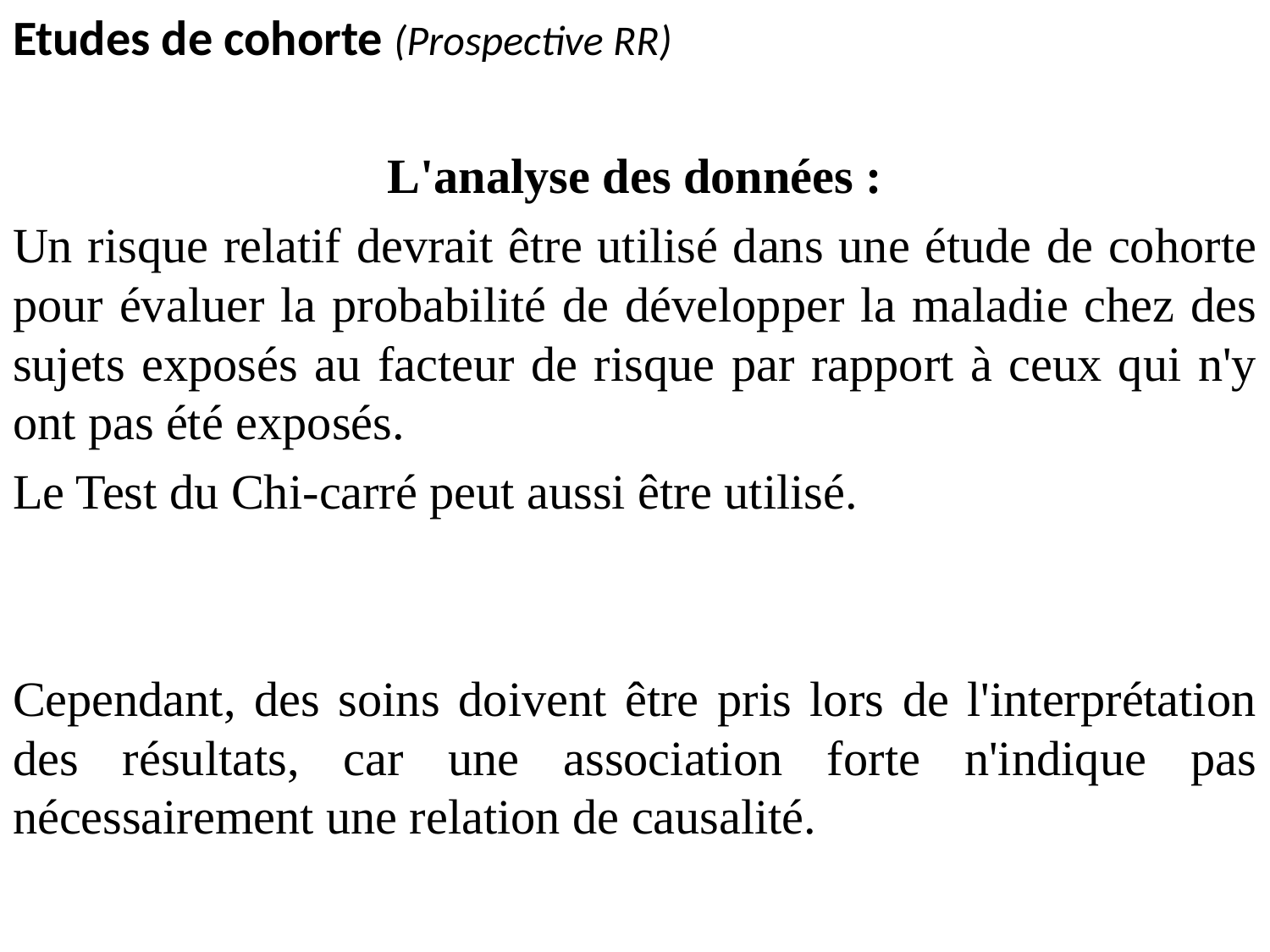

Etudes de cohorte (Prospective RR)

L'analyse des données :
Un risque relatif devrait être utilisé dans une étude de cohorte pour évaluer la probabilité de développer la maladie chez des sujets exposés au facteur de risque par rapport à ceux qui n'y ont pas été exposés.
Le Test du Chi-carré peut aussi être utilisé.

Cependant, des soins doivent être pris lors de l'interprétation des résultats, car une association forte n'indique pas nécessairement une relation de causalité.